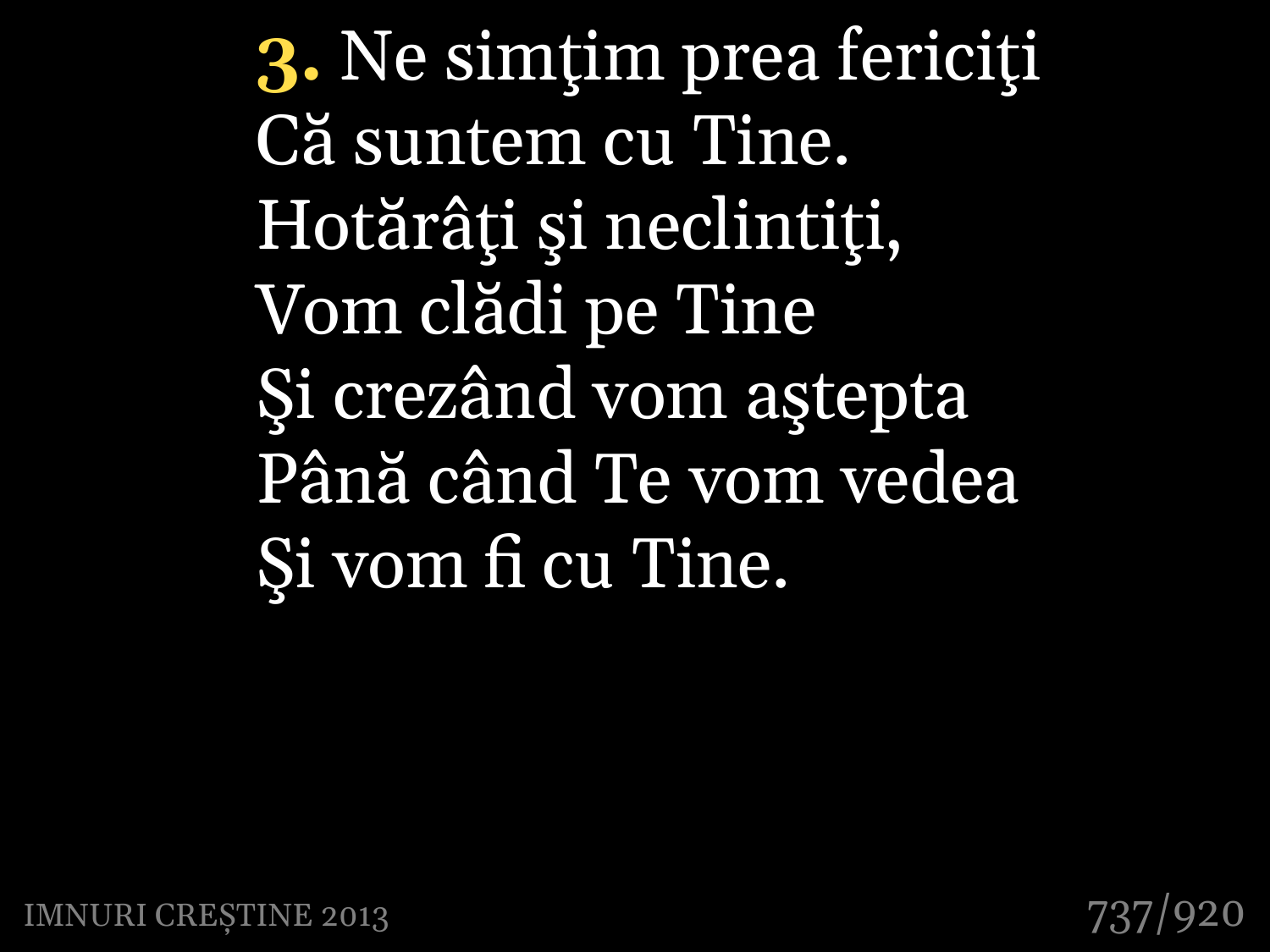

3. Ne simţim prea fericiţi
Că suntem cu Tine.
Hotărâţi şi neclintiţi,
Vom clădi pe Tine
Şi crezând vom aştepta
Până când Te vom vedea
Şi vom fi cu Tine.
737/920
IMNURI CREȘTINE 2013